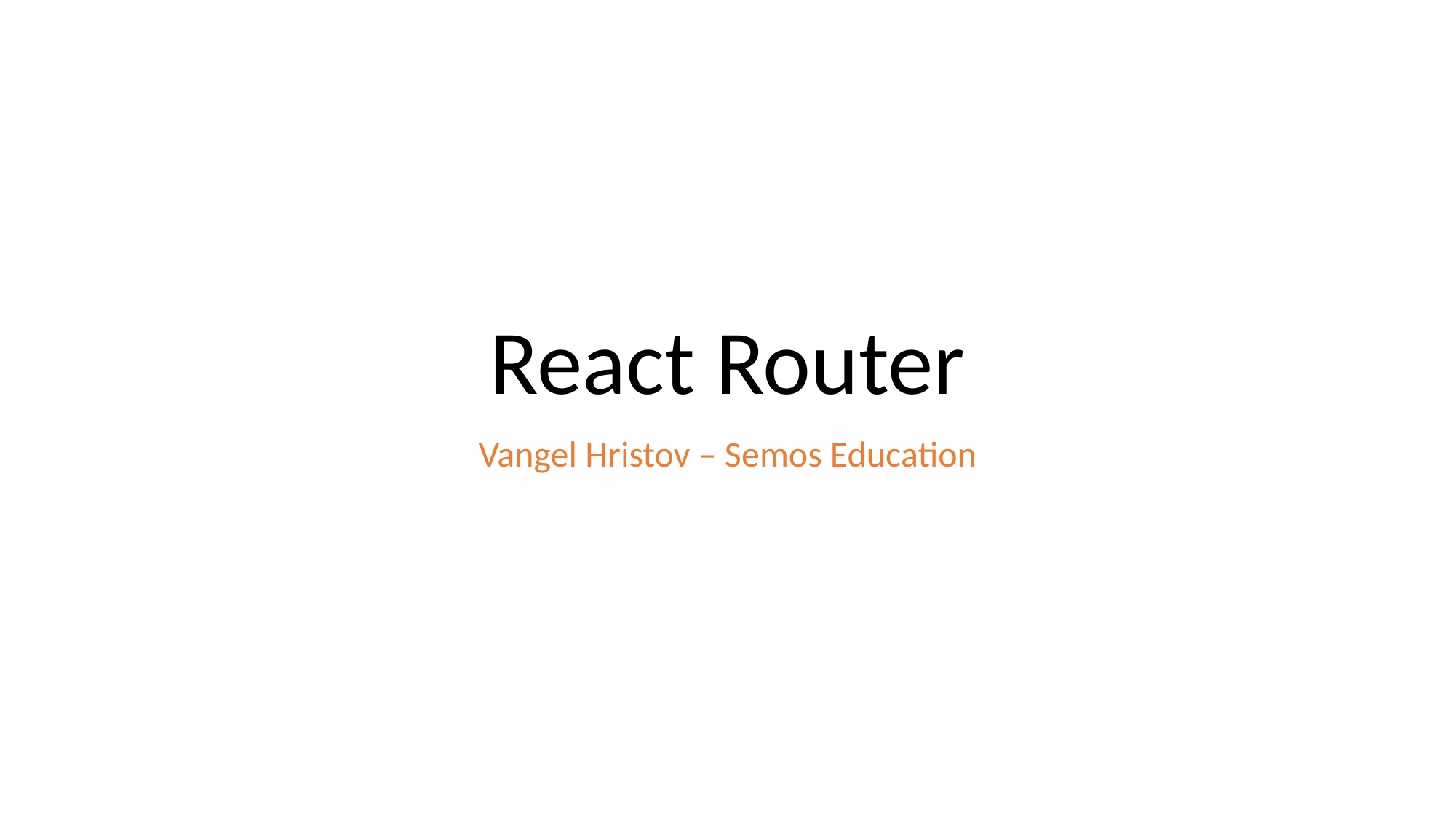

# React Router
Vangel Hristov – Semos Education